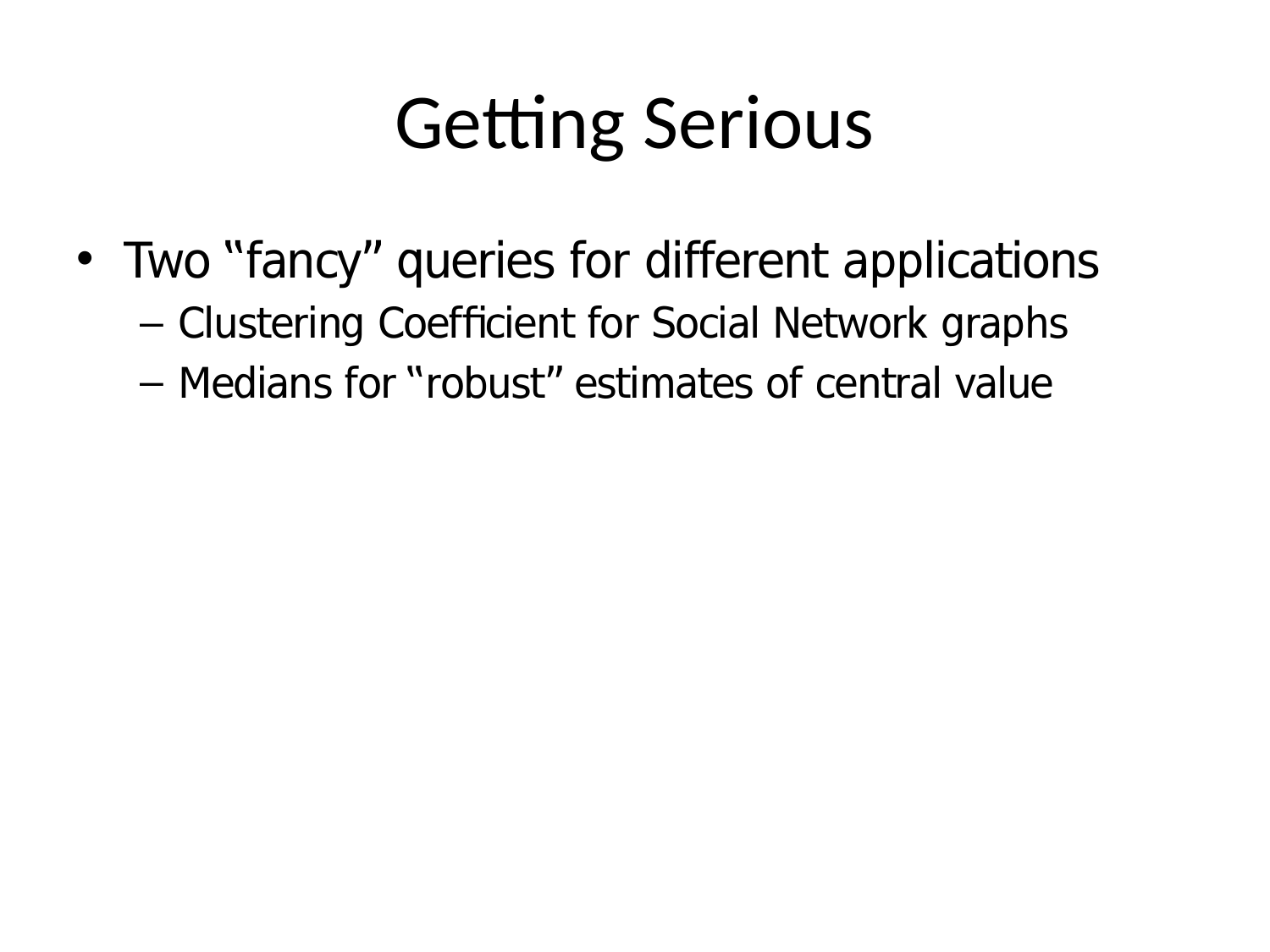

# Getting Serious
Two “fancy” queries for different applications
Clustering Coefficient for Social Network graphs
Medians for “robust” estimates of central value